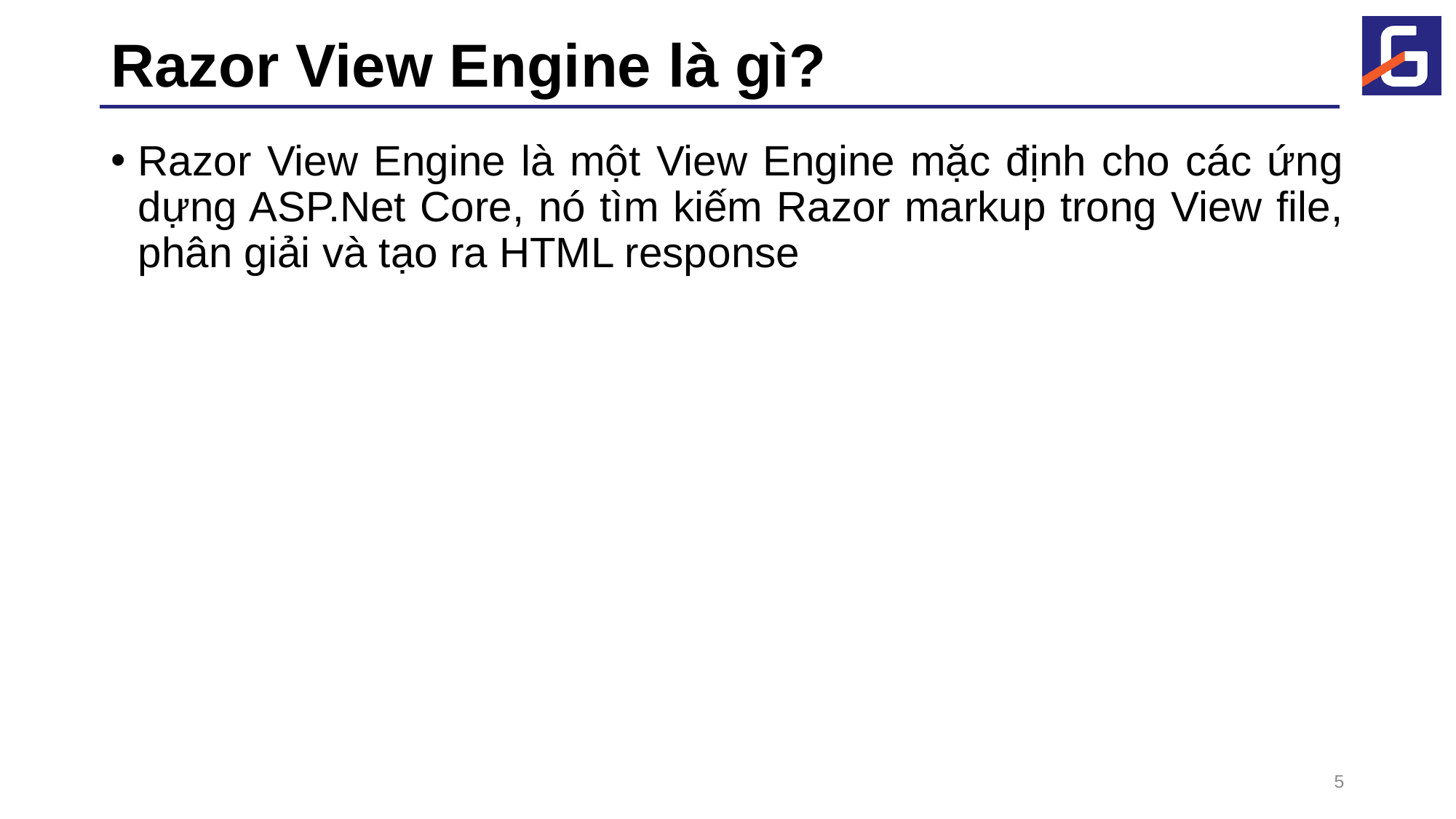

# Razor View Engine là gì?
Razor View Engine là một View Engine mặc định cho các ứng dựng ASP.Net Core, nó tìm kiếm Razor markup trong View file, phân giải và tạo ra HTML response

5